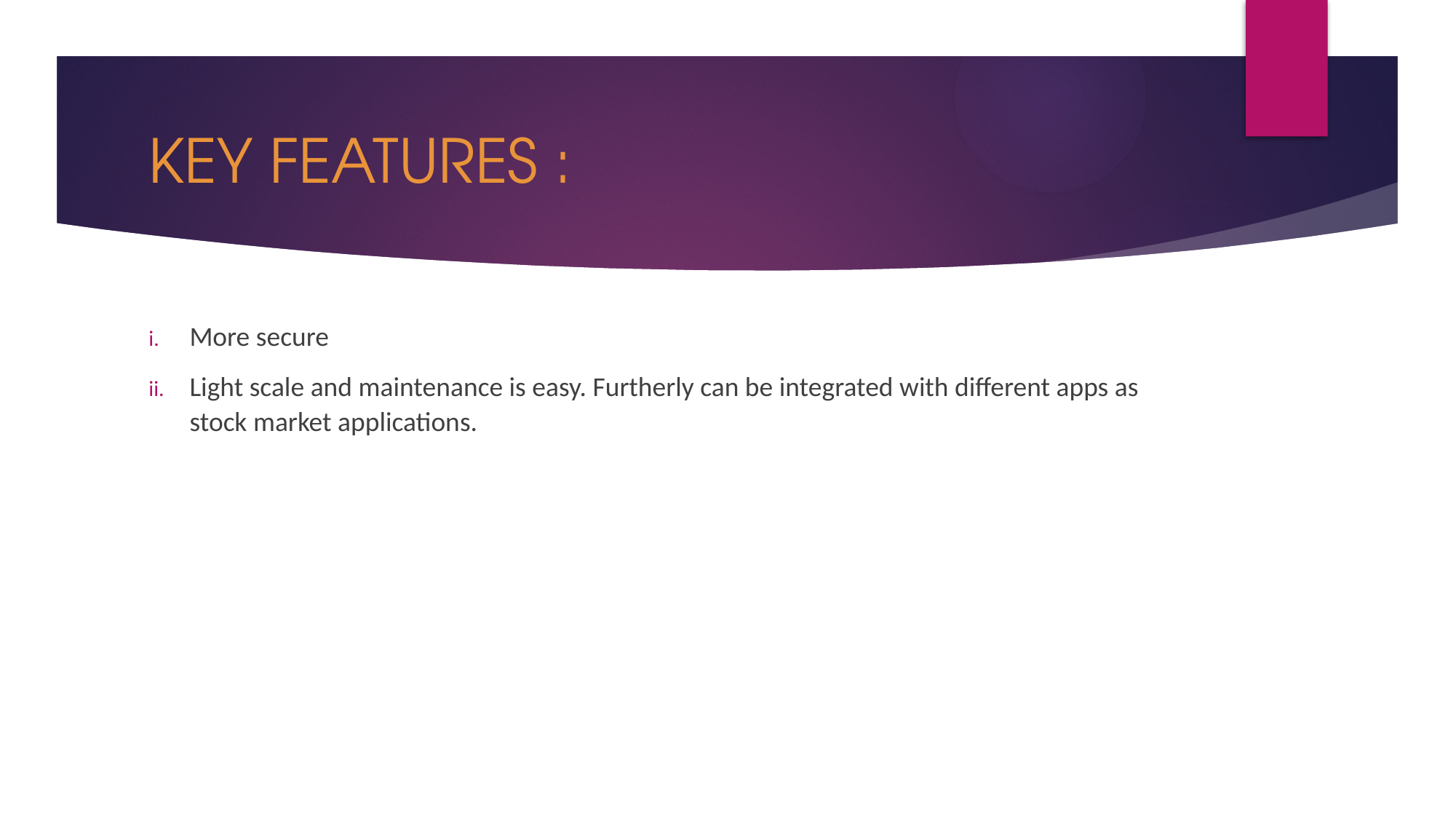

# KEY FEATURES :
More secure
Light scale and maintenance is easy. Furtherly can be integrated with different apps as stock market applications.